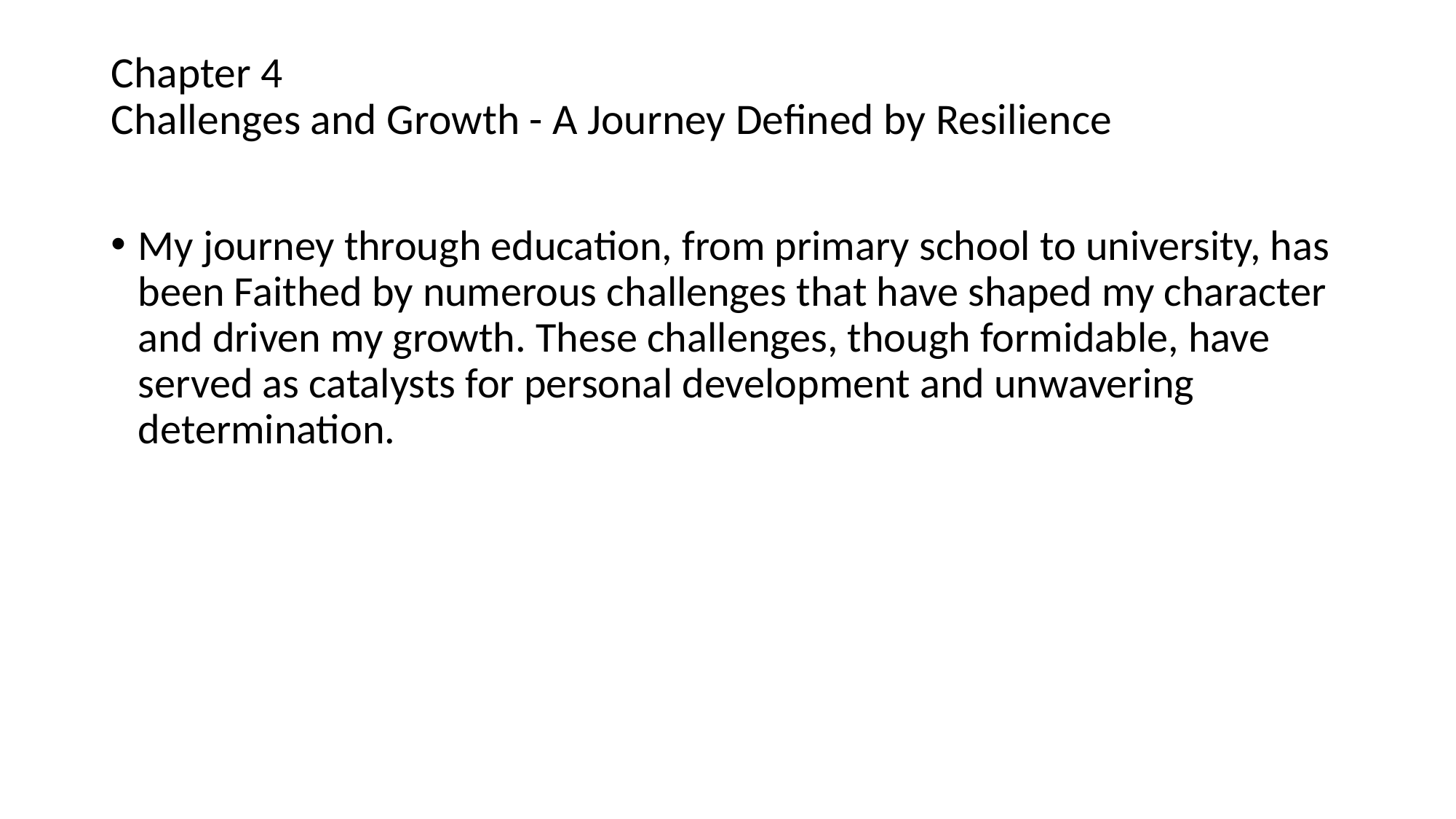

# Chapter 4 Challenges and Growth - A Journey Defined by Resilience
My journey through education, from primary school to university, has been Faithed by numerous challenges that have shaped my character and driven my growth. These challenges, though formidable, have served as catalysts for personal development and unwavering determination.